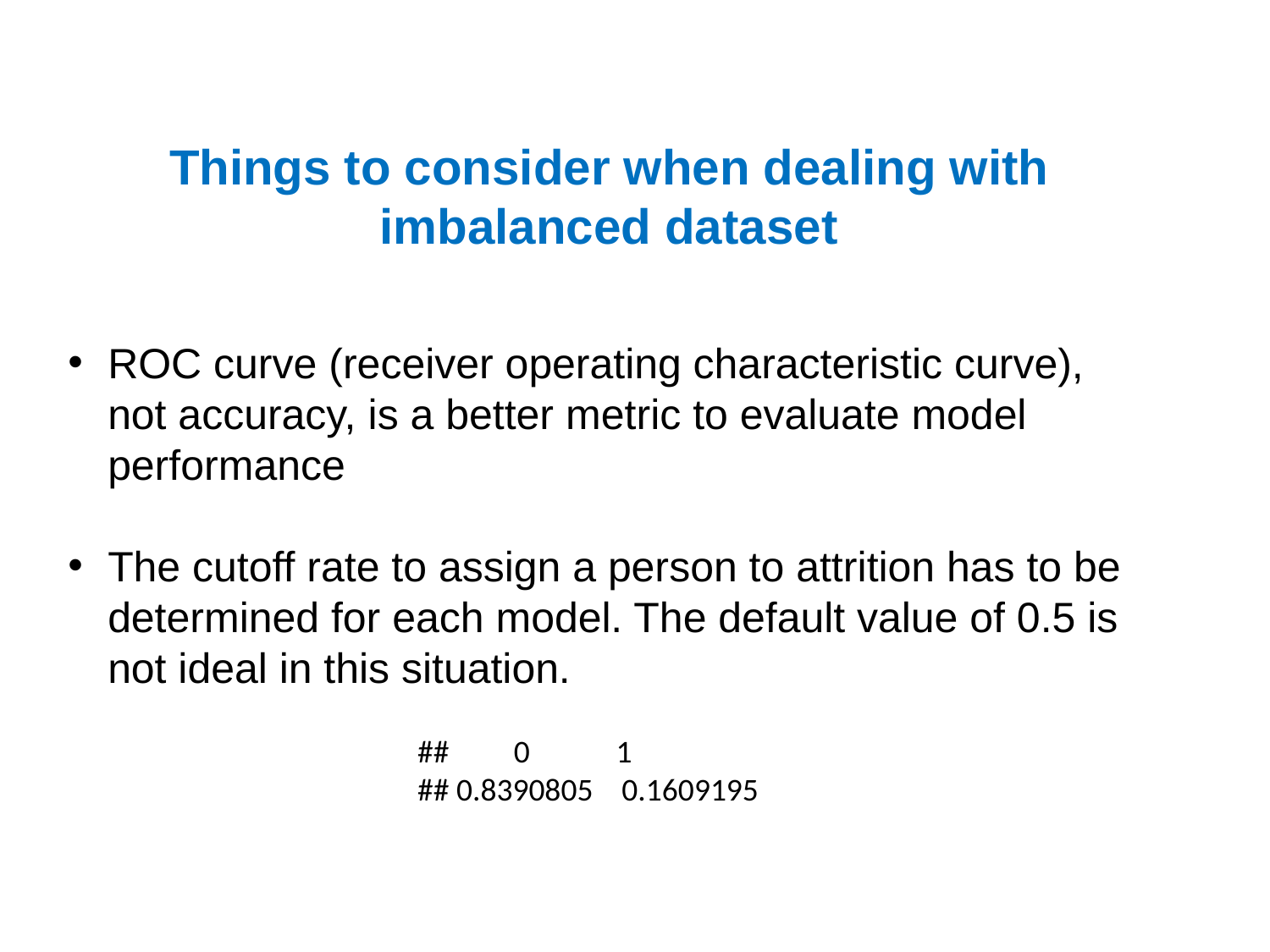

Things to consider when dealing with imbalanced dataset
ROC curve (receiver operating characteristic curve), not accuracy, is a better metric to evaluate model performance

The cutoff rate to assign a person to attrition has to be determined for each model. The default value of 0.5 is not ideal in this situation.
##         0            1
## 0.8390805    0.1609195